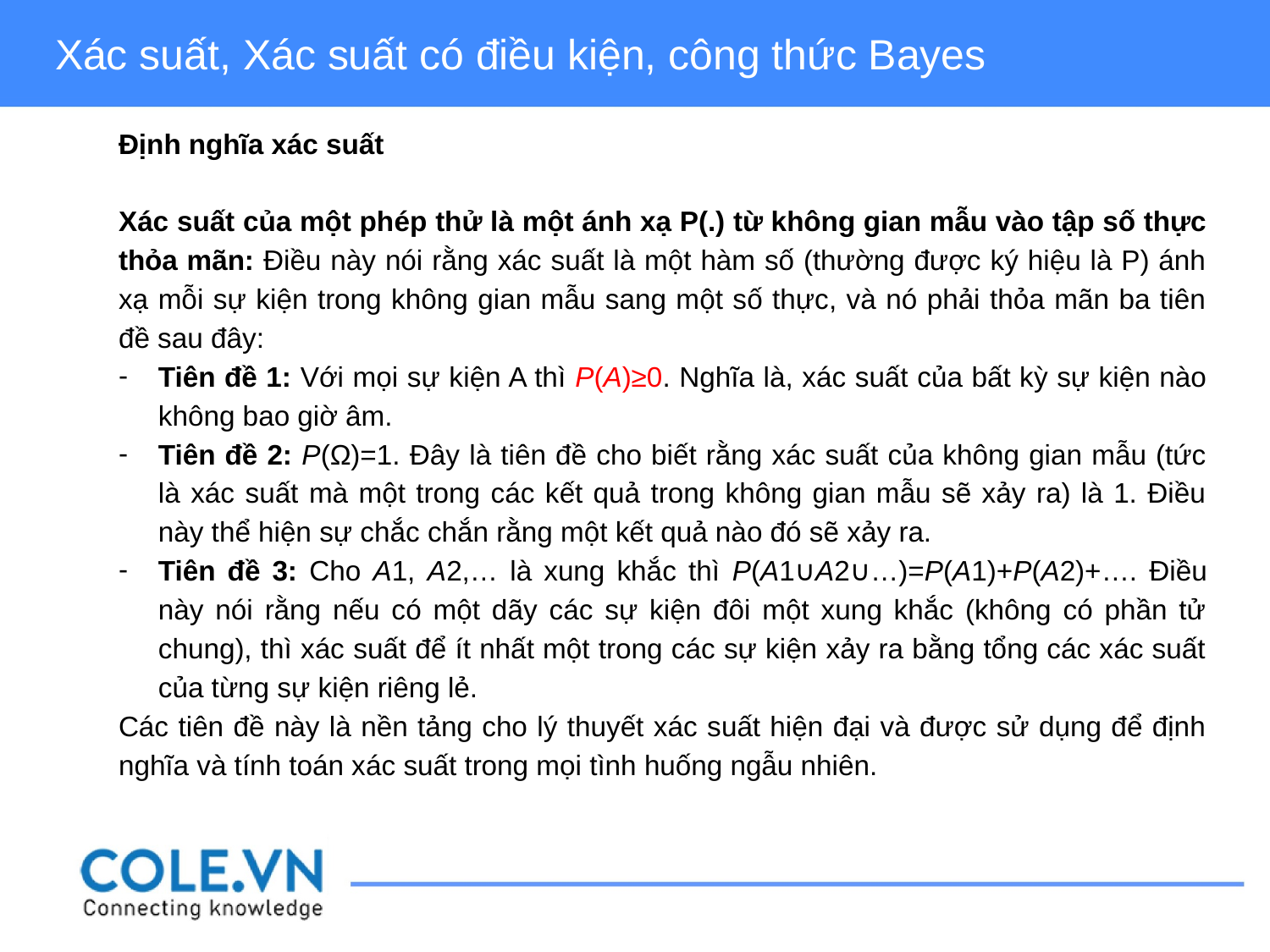

Xác suất, Xác suất có điều kiện, công thức Bayes
Định nghĩa xác suất

Xác suất của một phép thử là một ánh xạ P(.) từ không gian mẫu vào tập số thực thỏa mãn: Điều này nói rằng xác suất là một hàm số (thường được ký hiệu là P) ánh xạ mỗi sự kiện trong không gian mẫu sang một số thực, và nó phải thỏa mãn ba tiên đề sau đây:
Tiên đề 1: Với mọi sự kiện A thì P(A)≥0. Nghĩa là, xác suất của bất kỳ sự kiện nào không bao giờ âm.
Tiên đề 2: P(Ω)=1. Đây là tiên đề cho biết rằng xác suất của không gian mẫu (tức là xác suất mà một trong các kết quả trong không gian mẫu sẽ xảy ra) là 1. Điều này thể hiện sự chắc chắn rằng một kết quả nào đó sẽ xảy ra.
Tiên đề 3: Cho A1​, A2​,… là xung khắc thì P(A1​∪A2​∪…)=P(A1​)+P(A2​)+…. Điều này nói rằng nếu có một dãy các sự kiện đôi một xung khắc (không có phần tử chung), thì xác suất để ít nhất một trong các sự kiện xảy ra bằng tổng các xác suất của từng sự kiện riêng lẻ.
Các tiên đề này là nền tảng cho lý thuyết xác suất hiện đại và được sử dụng để định nghĩa và tính toán xác suất trong mọi tình huống ngẫu nhiên.